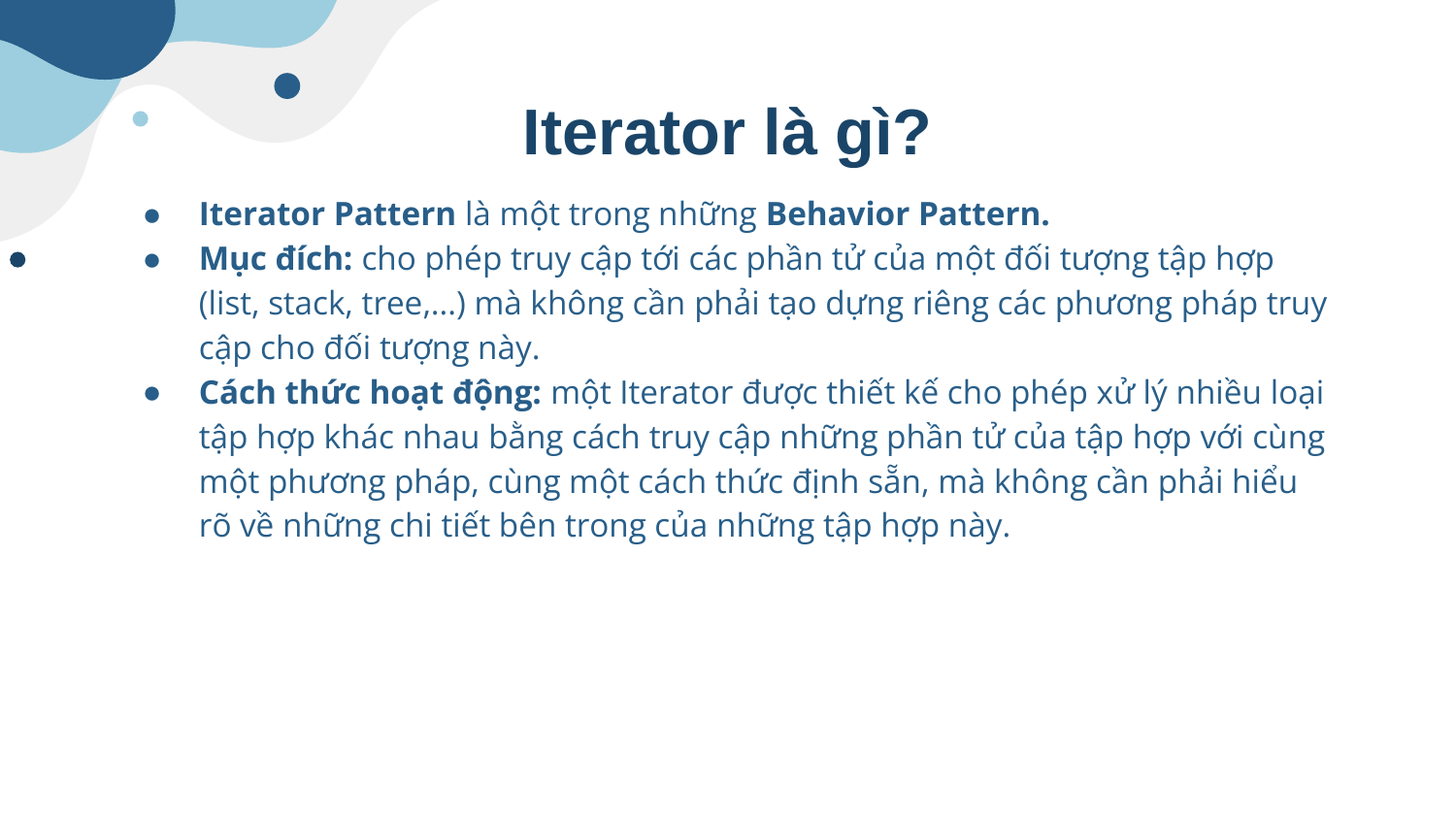

# Iterator là gì?
Iterator Pattern là một trong những Behavior Pattern.
Mục đích: cho phép truy cập tới các phần tử của một đối tượng tập hợp (list, stack, tree,...) mà không cần phải tạo dựng riêng các phương pháp truy cập cho đối tượng này.
Cách thức hoạt động: một Iterator được thiết kế cho phép xử lý nhiều loại tập hợp khác nhau bằng cách truy cập những phần tử của tập hợp với cùng một phương pháp, cùng một cách thức định sẵn, mà không cần phải hiểu rõ về những chi tiết bên trong của những tập hợp này.